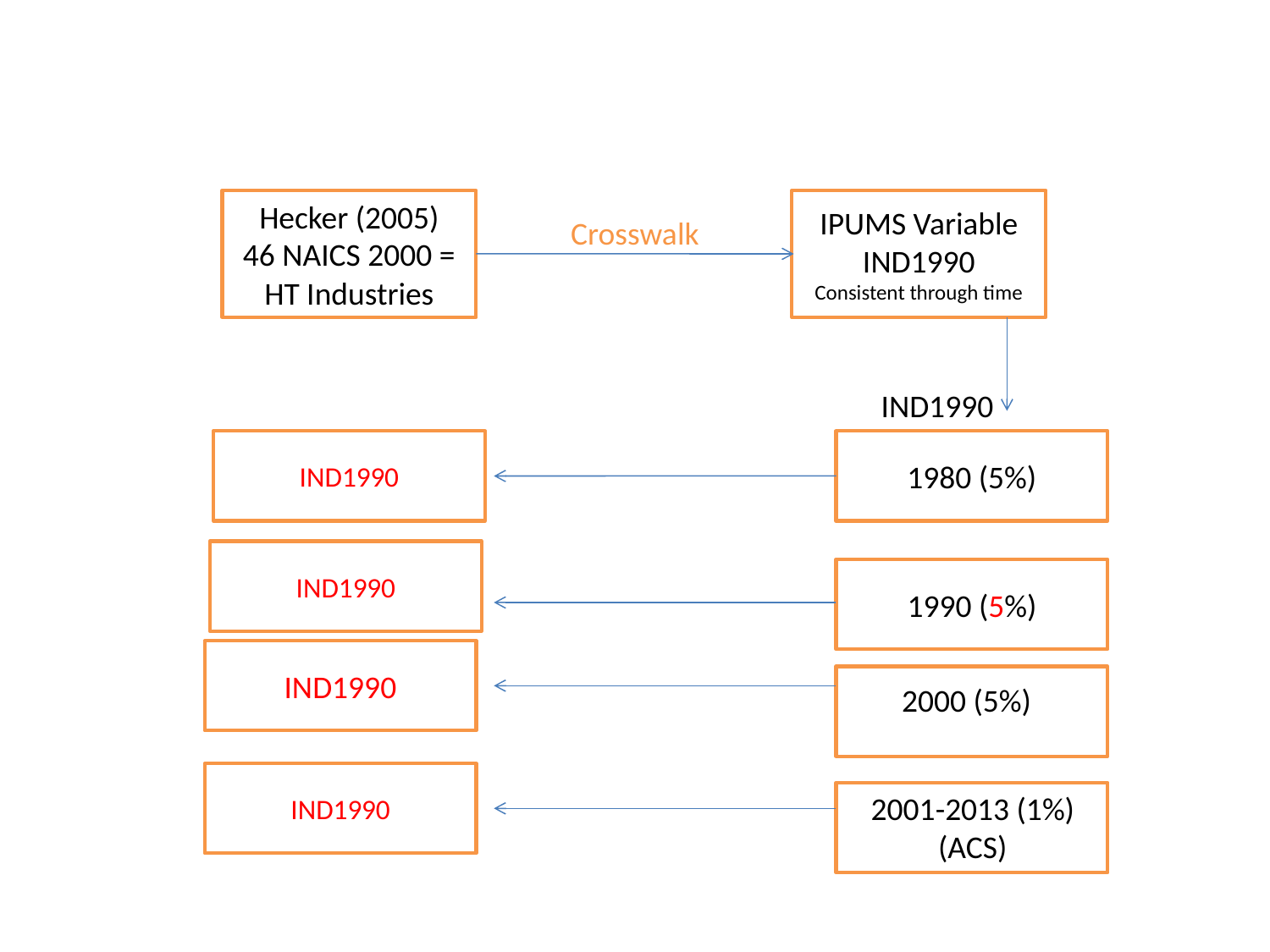

Hecker (2005)
46 NAICS 2000 = HT Industries
IPUMS Variable
IND1990
Consistent through time
Crosswalk
IND1990
IND1990
1980 (5%)
IND1990
1990 (5%)
IND1990

2000 (5%)
IND1990

2001-2013 (1%)
(ACS)